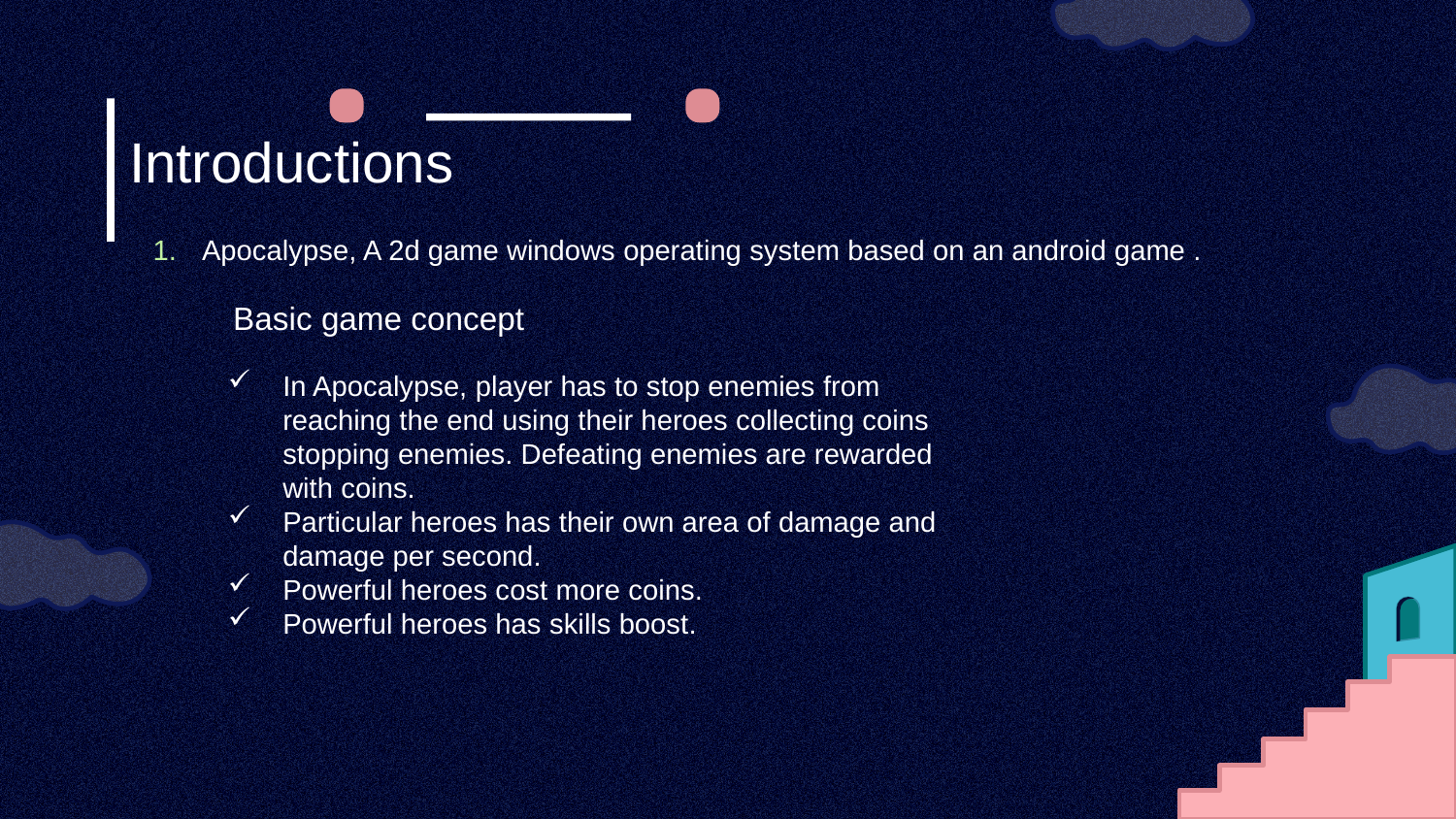

# Introductions
Apocalypse, A 2d game windows operating system based on an android game .

Basic game concept
In Apocalypse, player has to stop enemies from reaching the end using their heroes collecting coins stopping enemies. Defeating enemies are rewarded with coins.
Particular heroes has their own area of damage and damage per second.
Powerful heroes cost more coins.
Powerful heroes has skills boost.